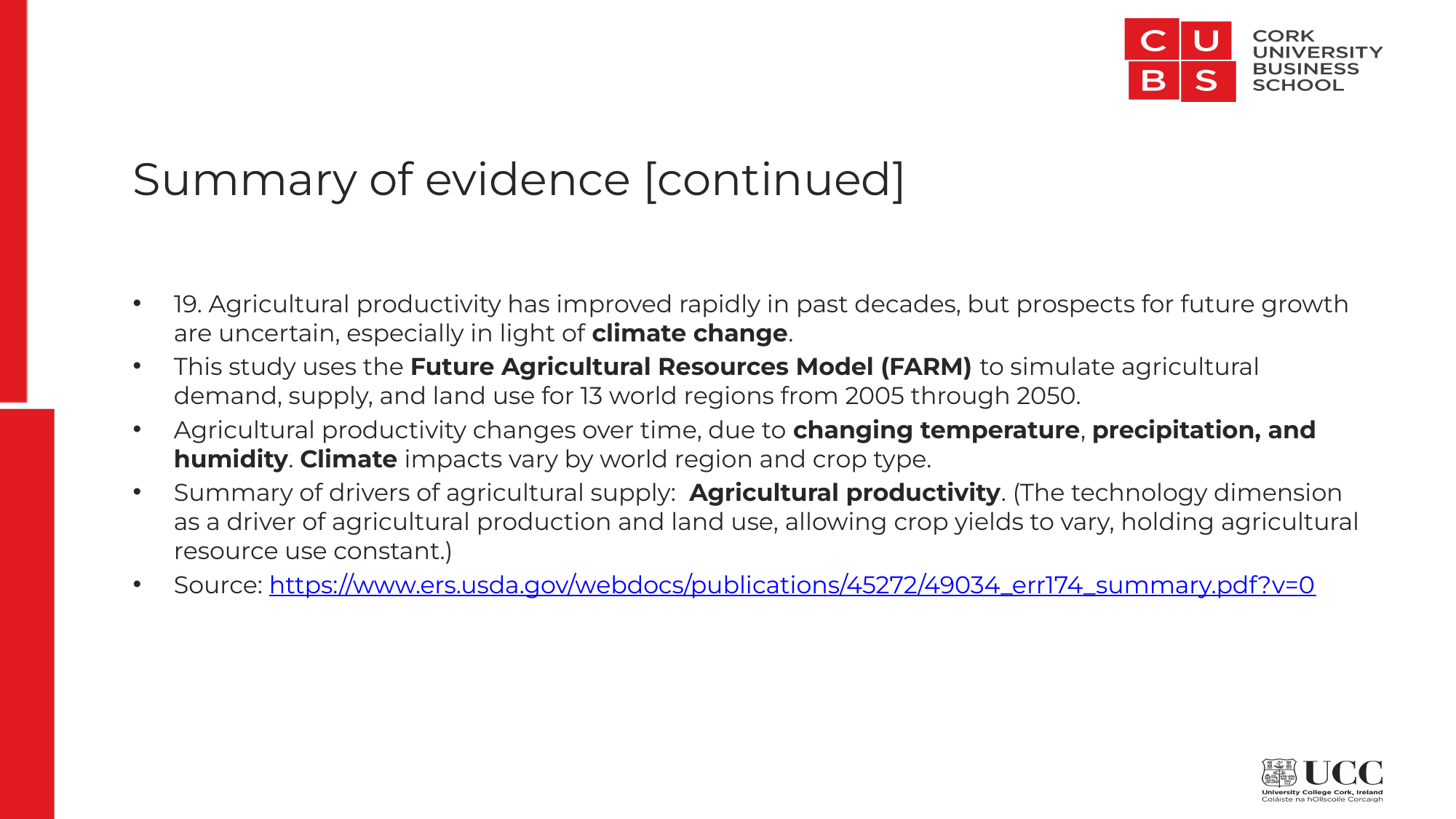

# Summary of evidence [continued]
19. Agricultural productivity has improved rapidly in past decades, but prospects for future growth are uncertain, especially in light of climate change.
This study uses the Future Agricultural Resources Model (FARM) to simulate agricultural demand, supply, and land use for 13 world regions from 2005 through 2050.
Agricultural productivity changes over time, due to changing temperature, precipitation, and humidity. Climate impacts vary by world region and crop type.
Summary of drivers of agricultural supply:  Agricultural productivity. (The technology dimension as a driver of agricultural production and land use, allowing crop yields to vary, holding agricultural resource use constant.)
Source: https://www.ers.usda.gov/webdocs/publications/45272/49034_err174_summary.pdf?v=0